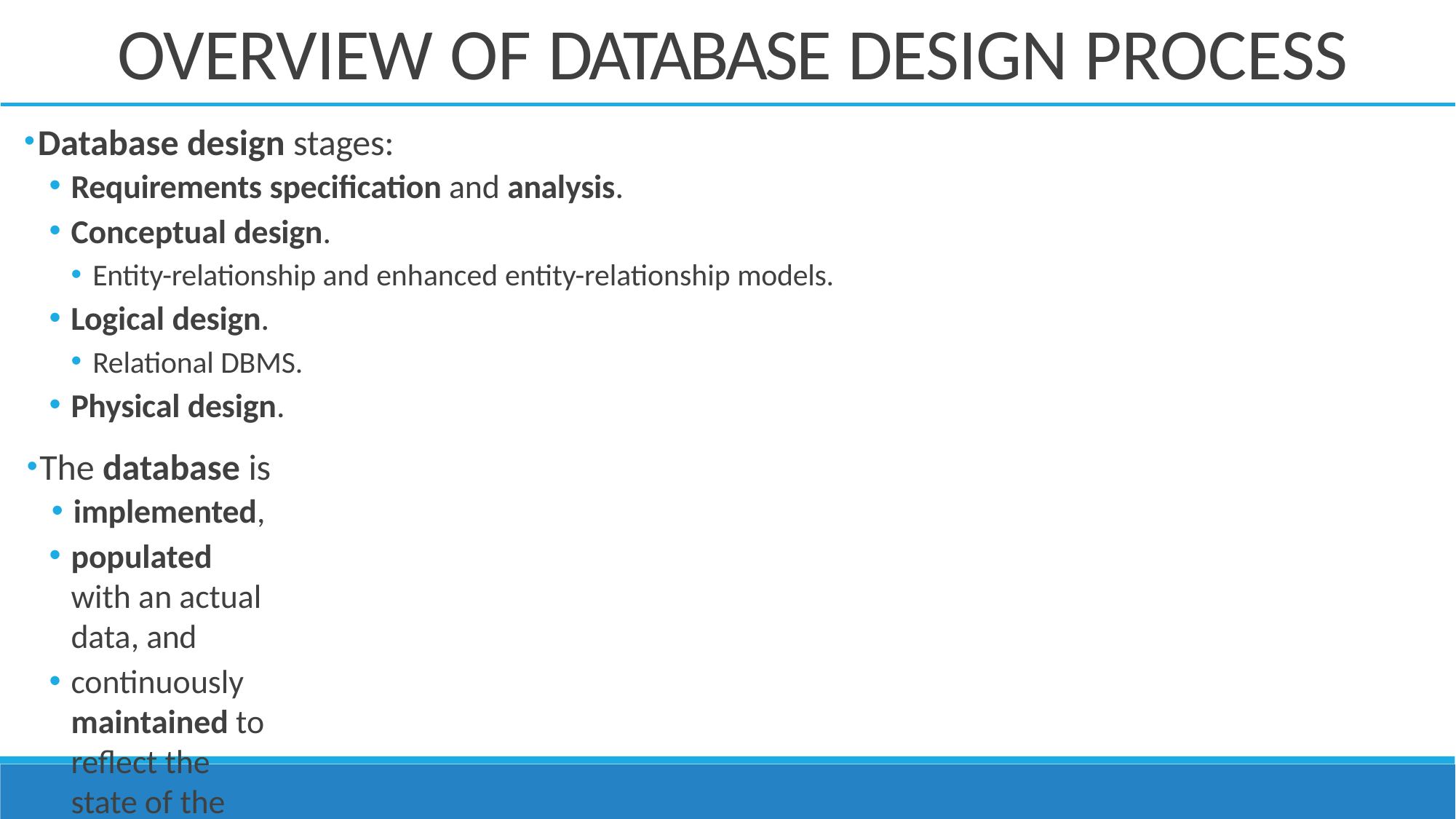

# OVERVIEW OF DATABASE DESIGN PROCESS

Database design stages:
Requirements specification and analysis.
Conceptual design.
Entity-relationship and enhanced entity-relationship models.
Logical design.
Relational DBMS.
Physical design.
The database is
implemented,
populated with an actual data, and
continuously maintained to reflect the state of the mini-world.